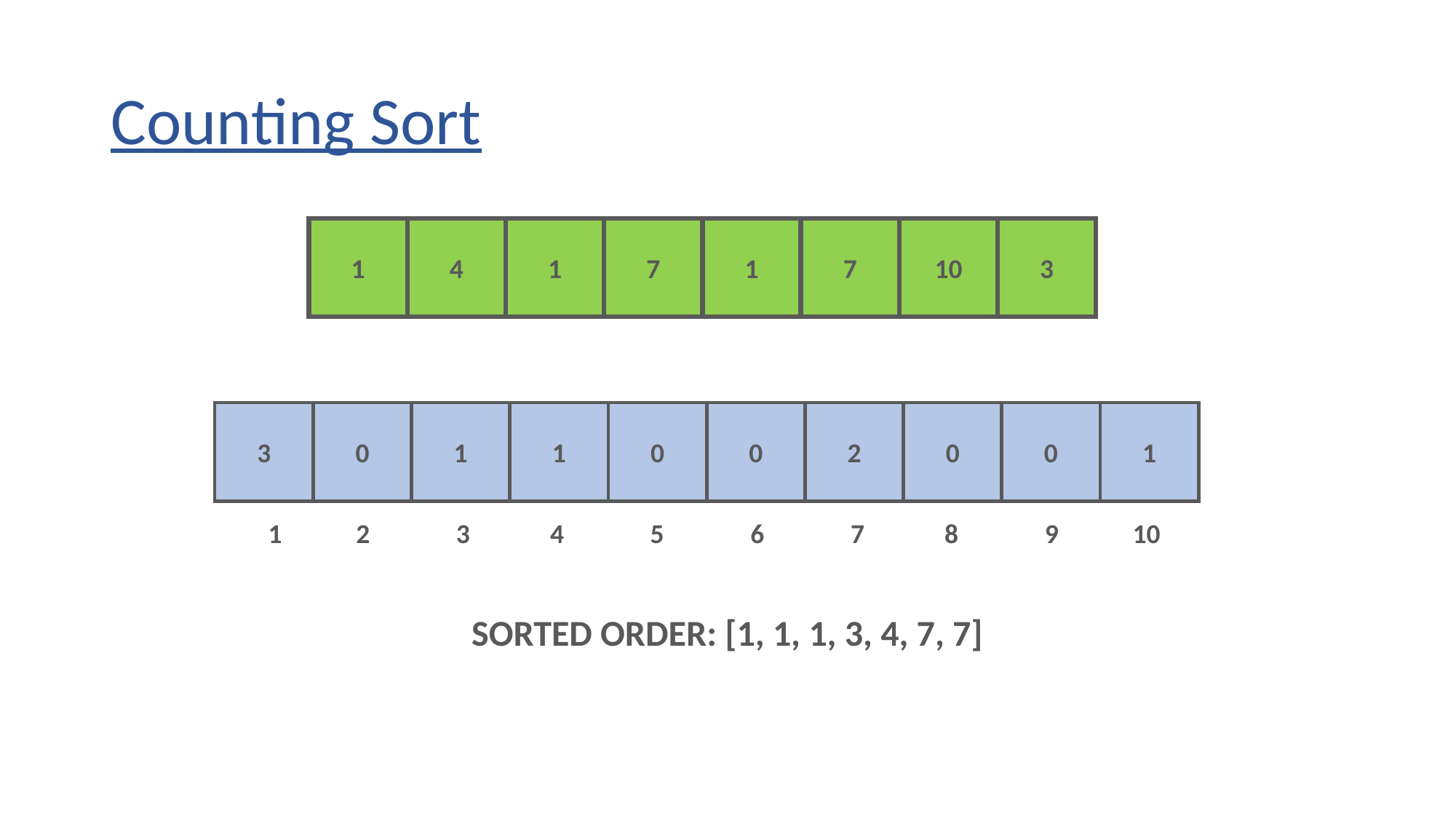

# Counting Sort
1
4
1
7
1
7
10
3
3
0
1
1
0
0
2
0
0
1
1            2              3             4              5              6              7             8              9            10
SORTED ORDER: [1, 1, 1, 3, 4, 7, 7]